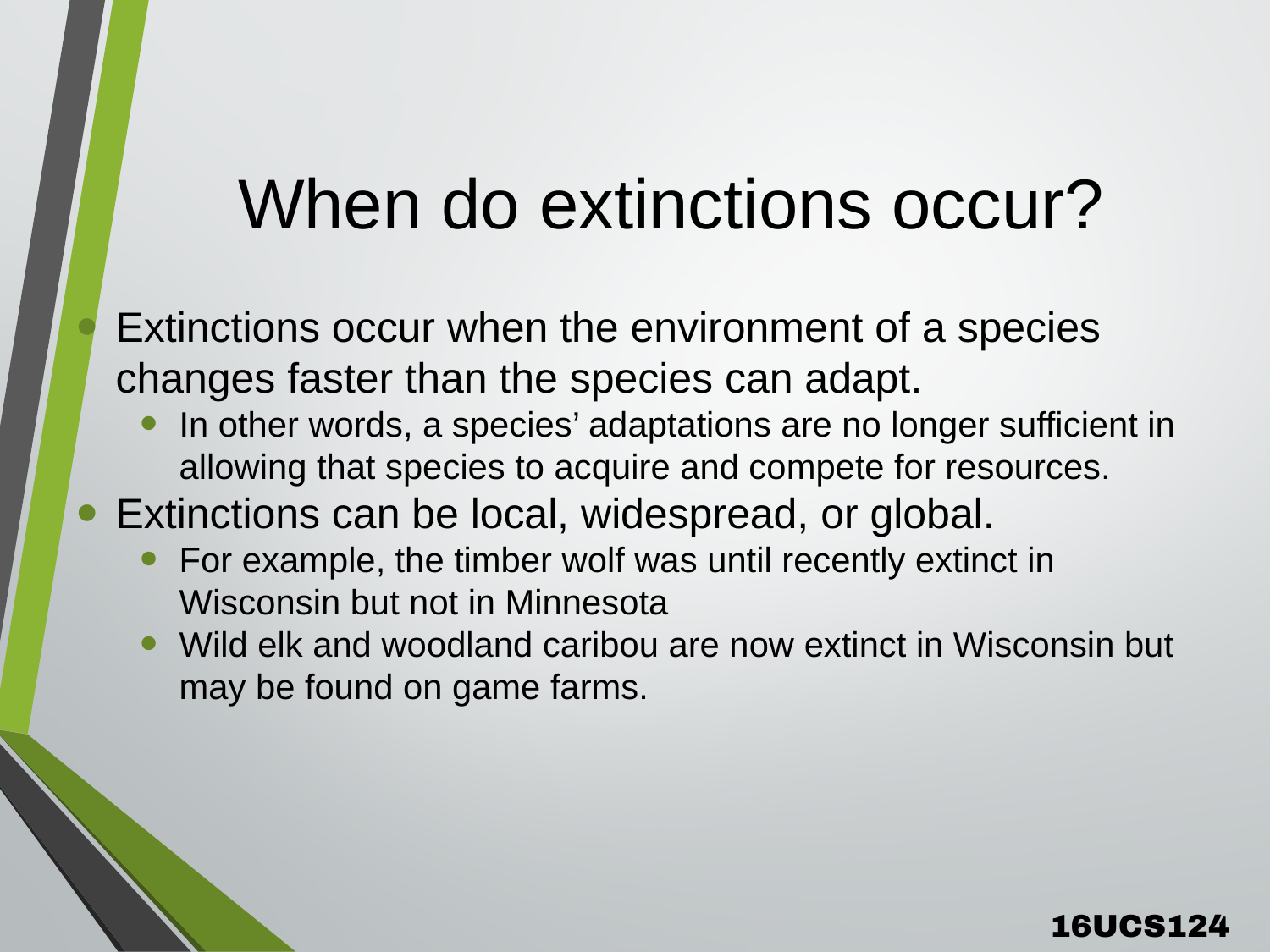

When do extinctions occur?
Extinctions occur when the environment of a species changes faster than the species can adapt.
In other words, a species’ adaptations are no longer sufficient in allowing that species to acquire and compete for resources.
Extinctions can be local, widespread, or global.
For example, the timber wolf was until recently extinct in Wisconsin but not in Minnesota
Wild elk and woodland caribou are now extinct in Wisconsin but may be found on game farms.

16UCS124